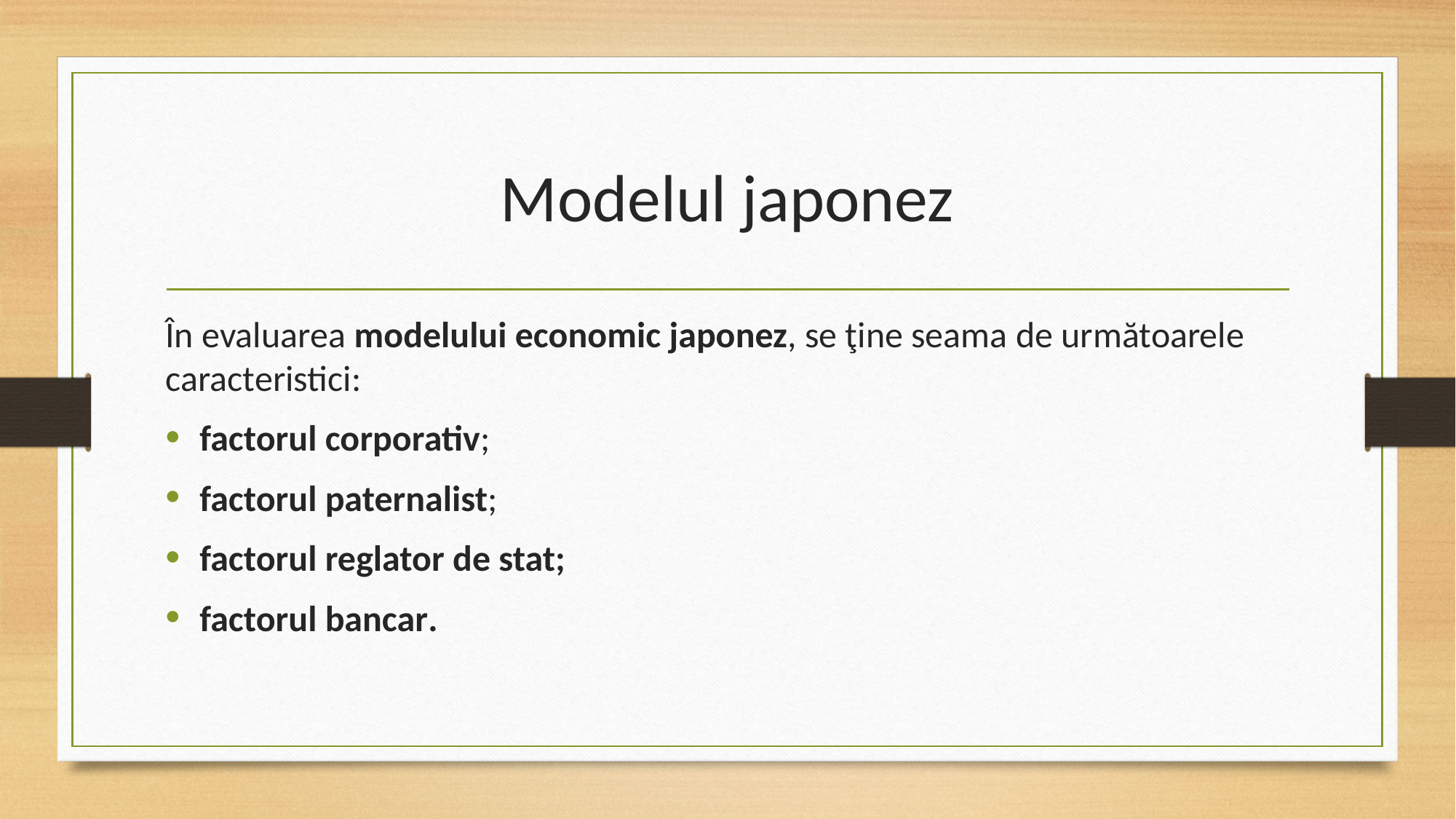

# Modelul japonez
În evaluarea modelului economic japonez, se ţine seama de următoarele caracteristici:
factorul corporativ;
factorul paternalist;
factorul reglator de stat;
factorul bancar.